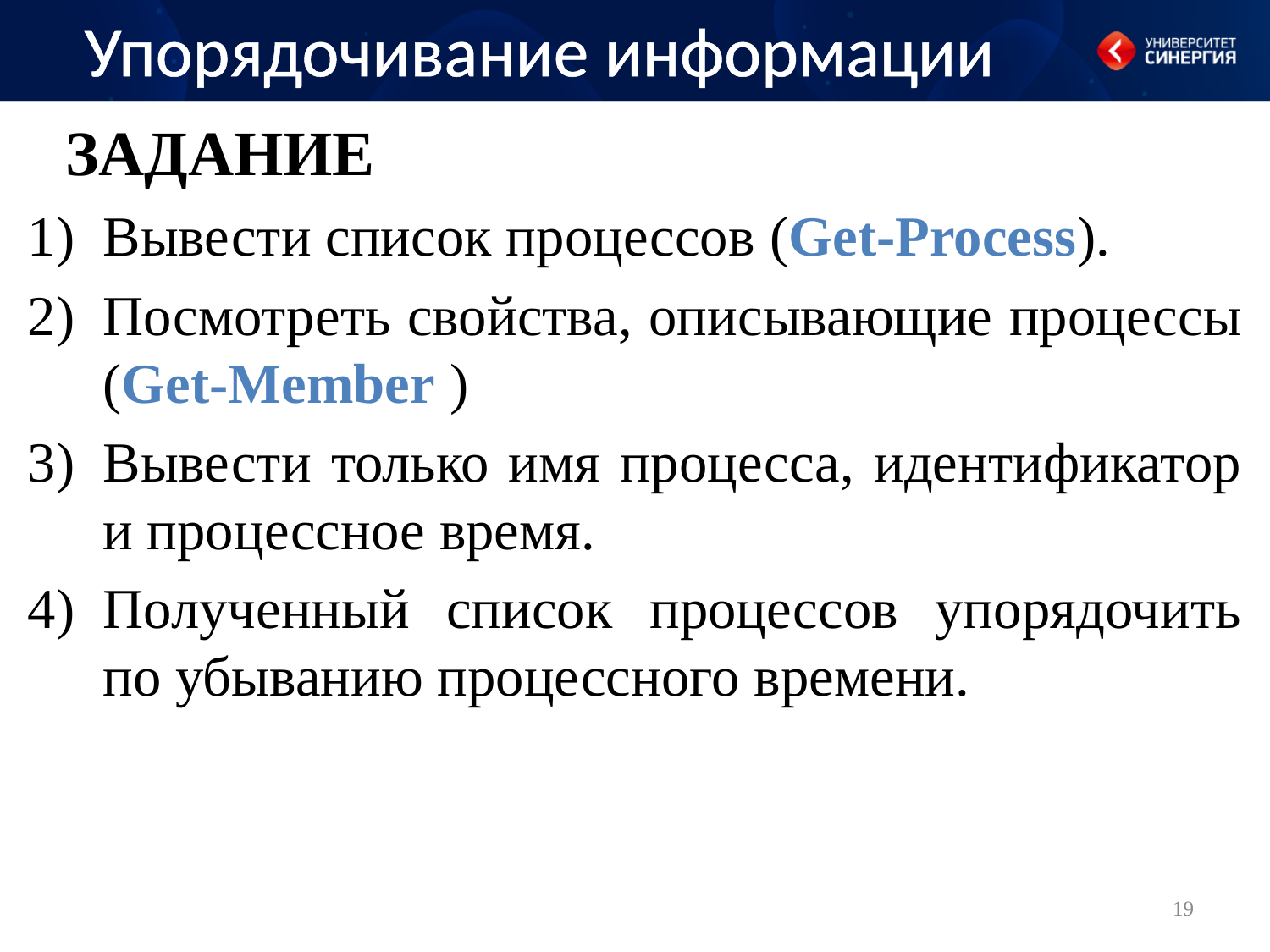

Упорядочивание информации
Задание
Вывести список процессов (Get-Process).
Посмотреть свойства, описывающие процессы (Get-Member )
Вывести только имя процесса, идентификатор и процессное время.
Полученный список процессов упорядочить по убыванию процессного времени.

19